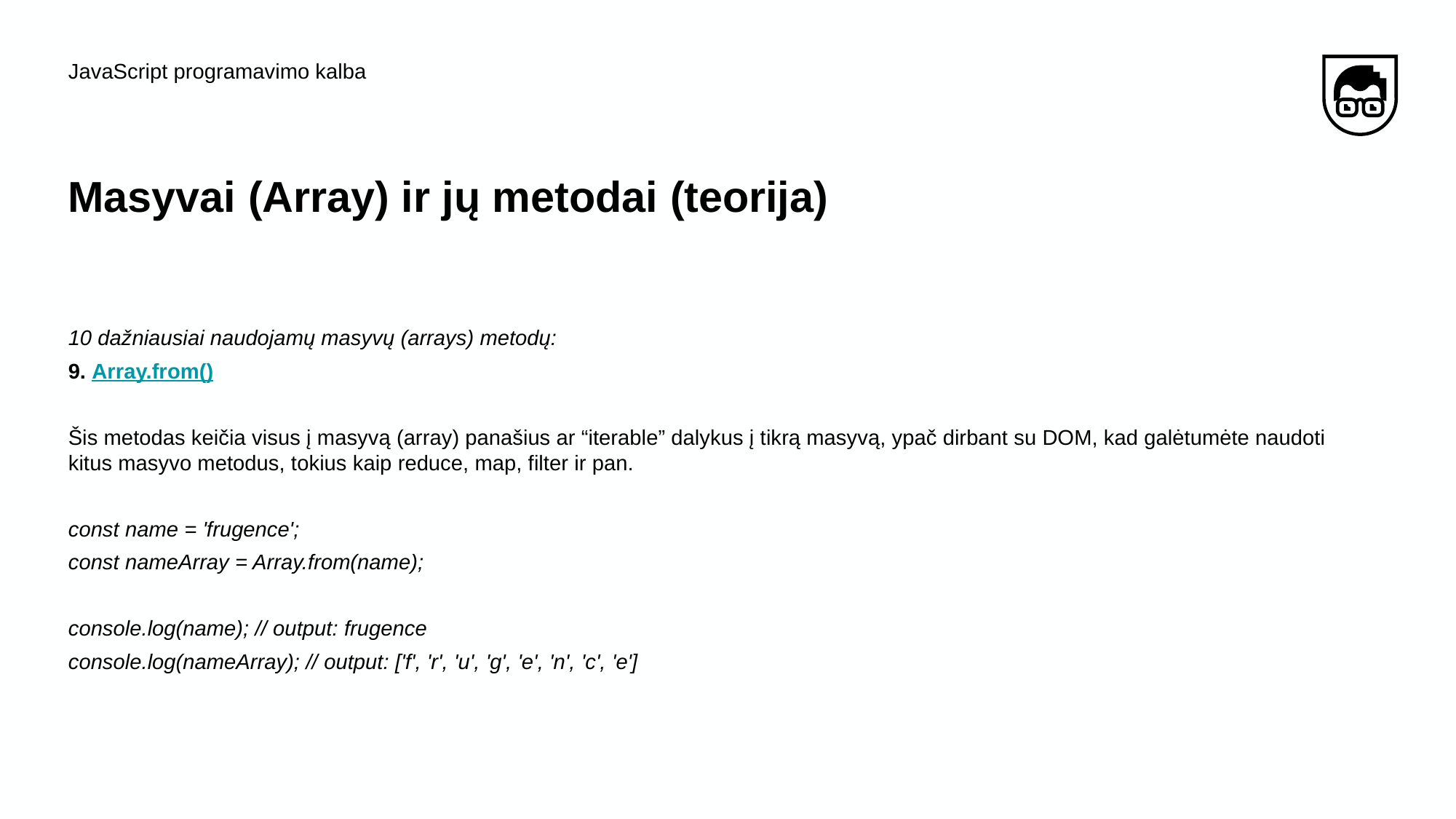

JavaScript programavimo kalba
# Masyvai​ (Array) ​ir​ ​jų​ ​metodai (teorija)
10 dažniausiai naudojamų masyvų (arrays) metodų:
9. Array.from()

Šis metodas keičia visus į masyvą (array) panašius ar “iterable” dalykus į tikrą masyvą, ypač dirbant su DOM, kad galėtumėte naudoti kitus masyvo metodus, tokius kaip reduce, map, filter ir pan.

const name = 'frugence';
const nameArray = Array.from(name);

console.log(name); // output: frugence
console.log(nameArray); // output: ['f', 'r', 'u', 'g', 'e', 'n', 'c', 'e']